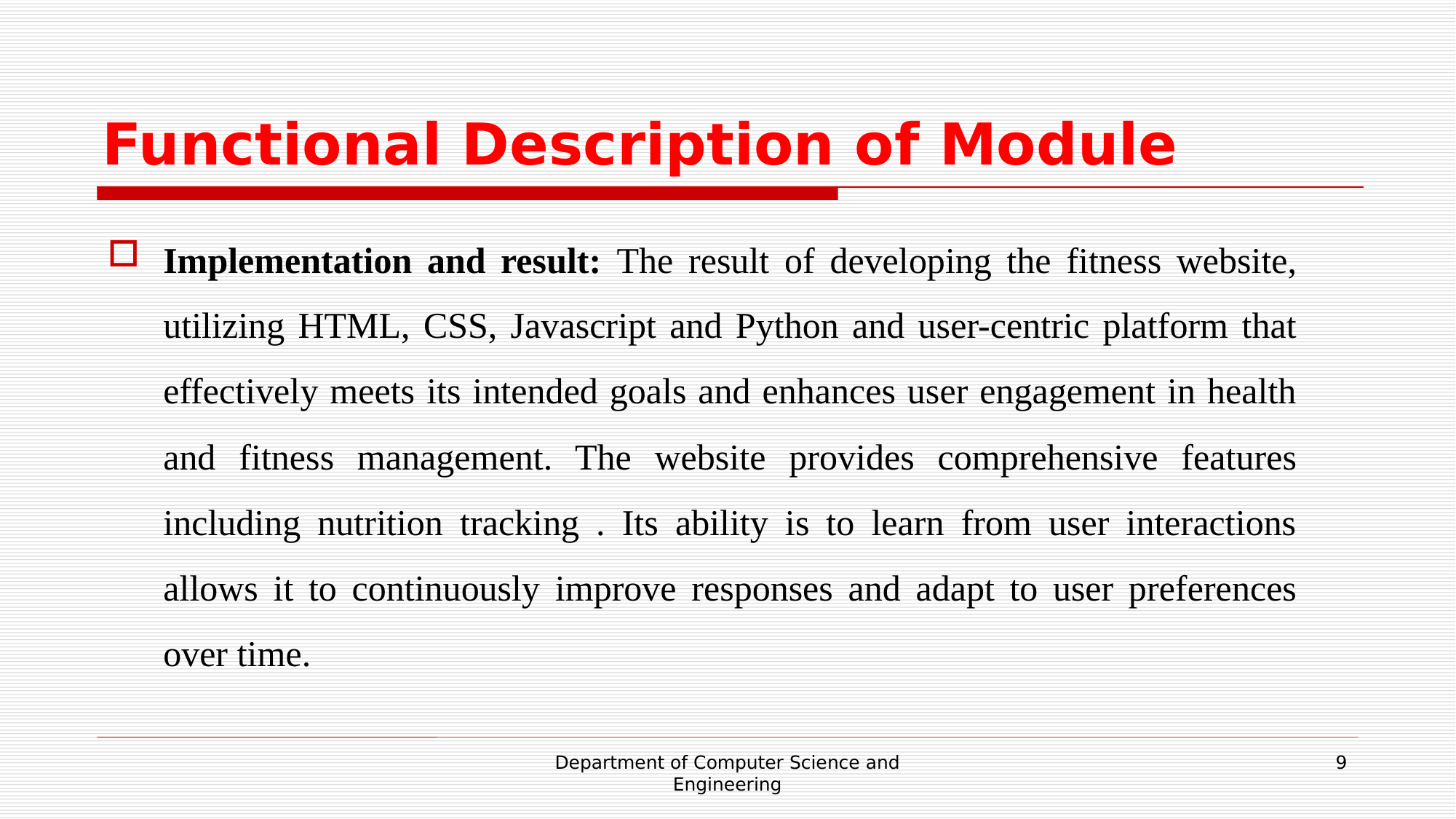

# Functional Description of Module
Implementation and result: The result of developing the fitness website, utilizing HTML, CSS, Javascript and Python and user-centric platform that effectively meets its intended goals and enhances user engagement in health and fitness management. The website provides comprehensive features including nutrition tracking . Its ability is to learn from user interactions allows it to continuously improve responses and adapt to user preferences over time.
Department of Computer Science and Engineering
9